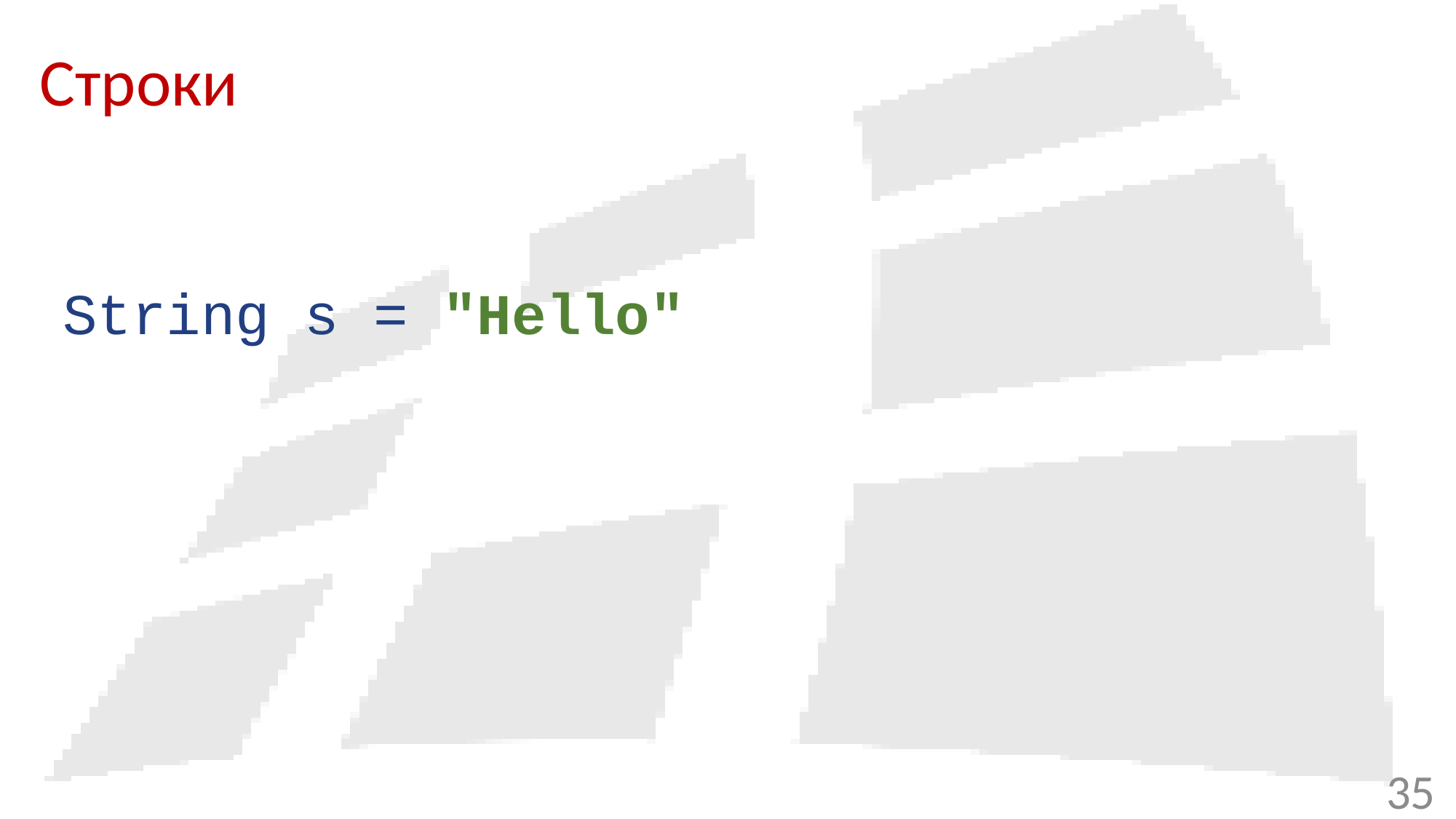

# Строки
String s = "Hello"
35